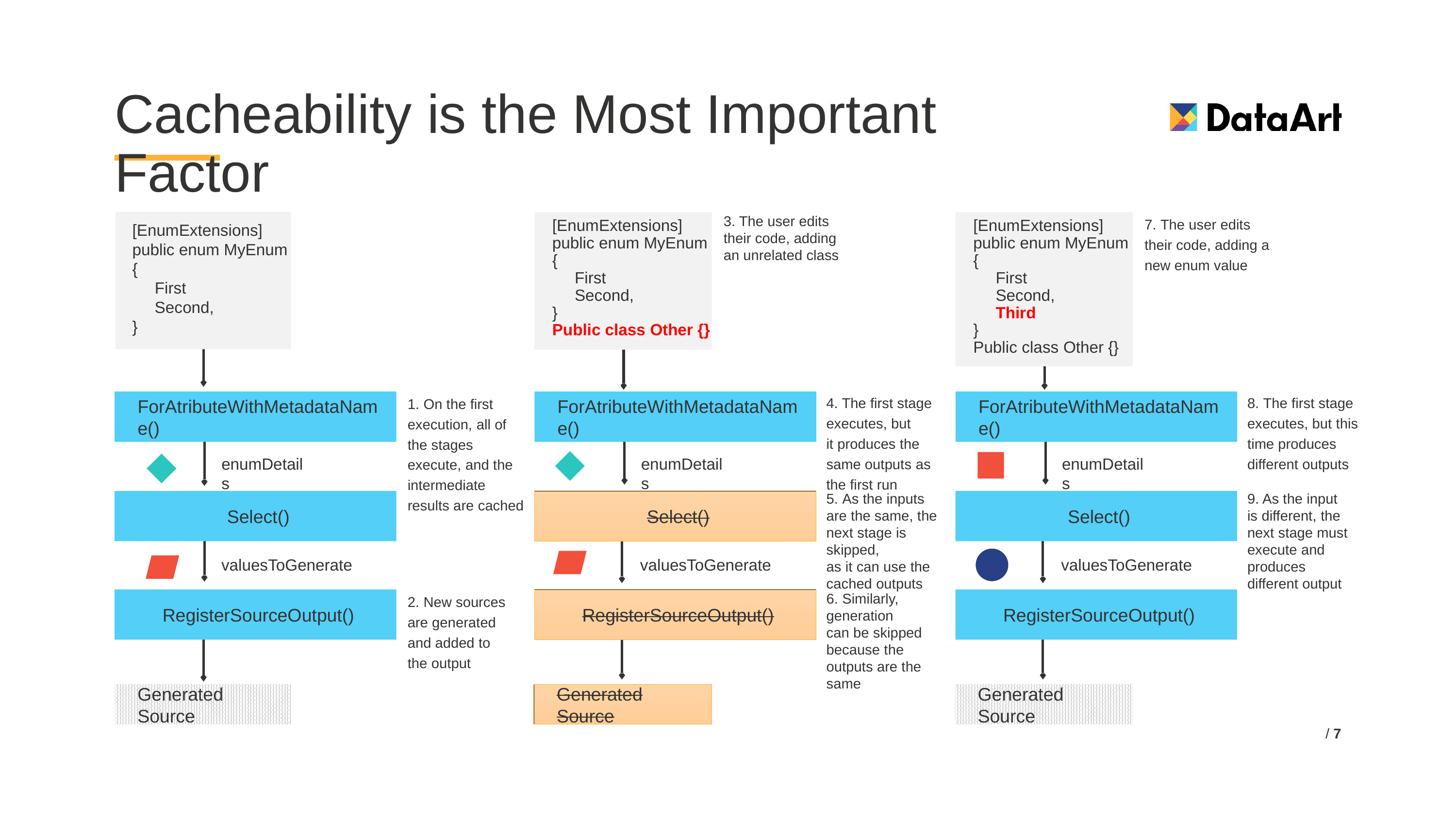

# Cacheability is the Most Important Factor

3. The user edits
their code, adding
an unrelated class

7. The user edits their code, adding a new enum value
[EnumExtensions]
public enum MyEnum
{
     First
     Second,
}
Public class Other {}
[EnumExtensions]
public enum MyEnum
{
     First
     Second,
     Third
}
Public class Other {}
[EnumExtensions]
public enum MyEnum
{
     First
     Second,
}
4. The first stage executes, but
it produces the same outputs as the first run
8. The first stage executes, but this time produces different outputs
ForAtributeWithMetadataName()
ForAtributeWithMetadataName()
ForAtributeWithMetadataName()
1. On the first execution, all of the stages execute, and the intermediate results are cached

enumDetails
enumDetails
enumDetails

5. As the inputs are the same, the next stage is skipped,
as it can use the cached outputs
9. As the input
is different, the next stage must execute and produces different output
Select()
Select()
Select()

valuesToGenerate
valuesToGenerate
valuesToGenerate

RegisterSourceOutput()
RegisterSourceOutput()
RegisterSourceOutput()
6. Similarly, generation
can be skipped because the outputs are the same
2. New sources are generated
and added to
the output
Generated Source
Generated Source
Generated Source
 / 7